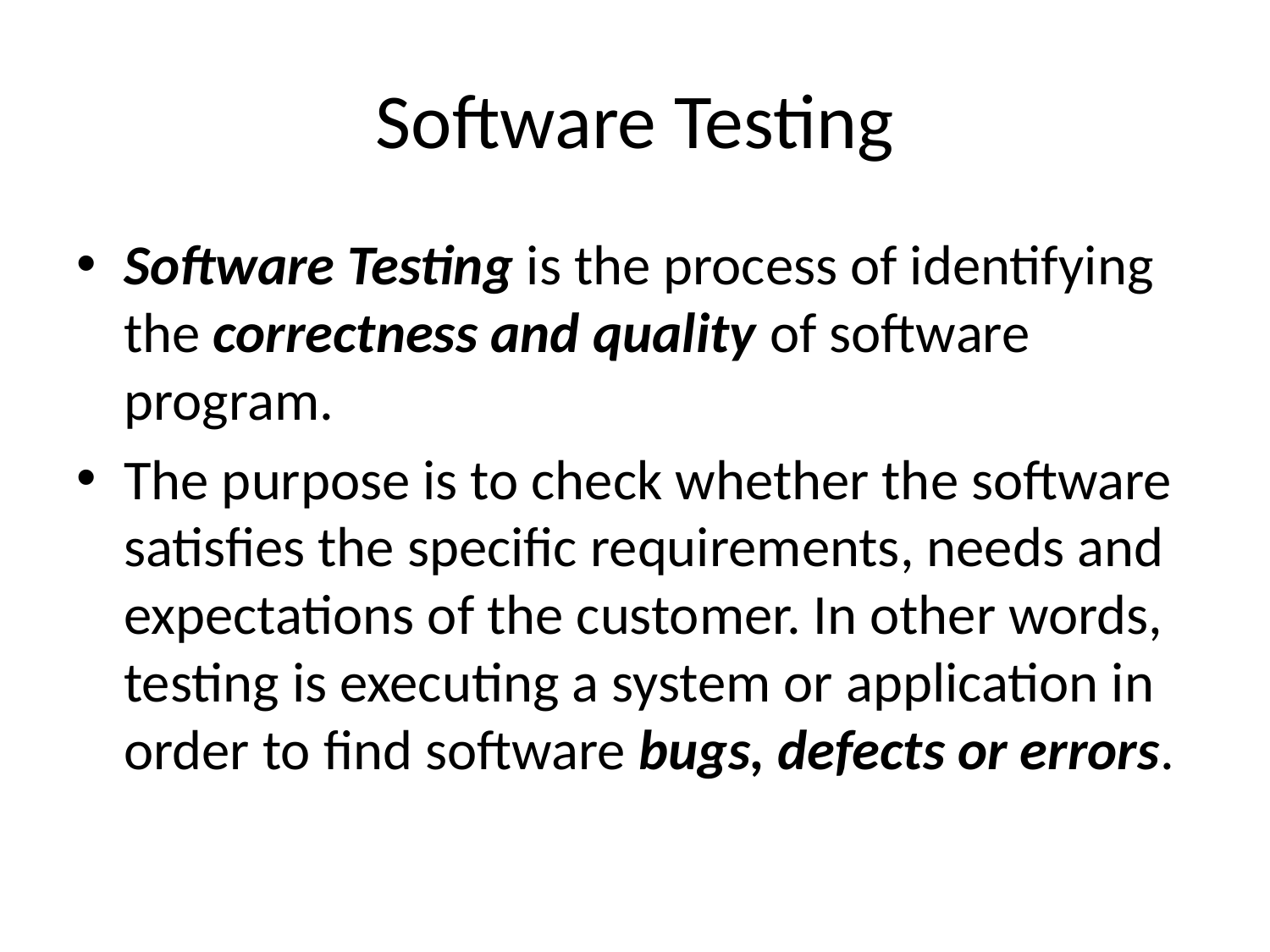

# Software Testing
Software Testing is the process of identifying the correctness and quality of software program.
The purpose is to check whether the software satisfies the specific requirements, needs and expectations of the customer. In other words, testing is executing a system or application in order to find software bugs, defects or errors.